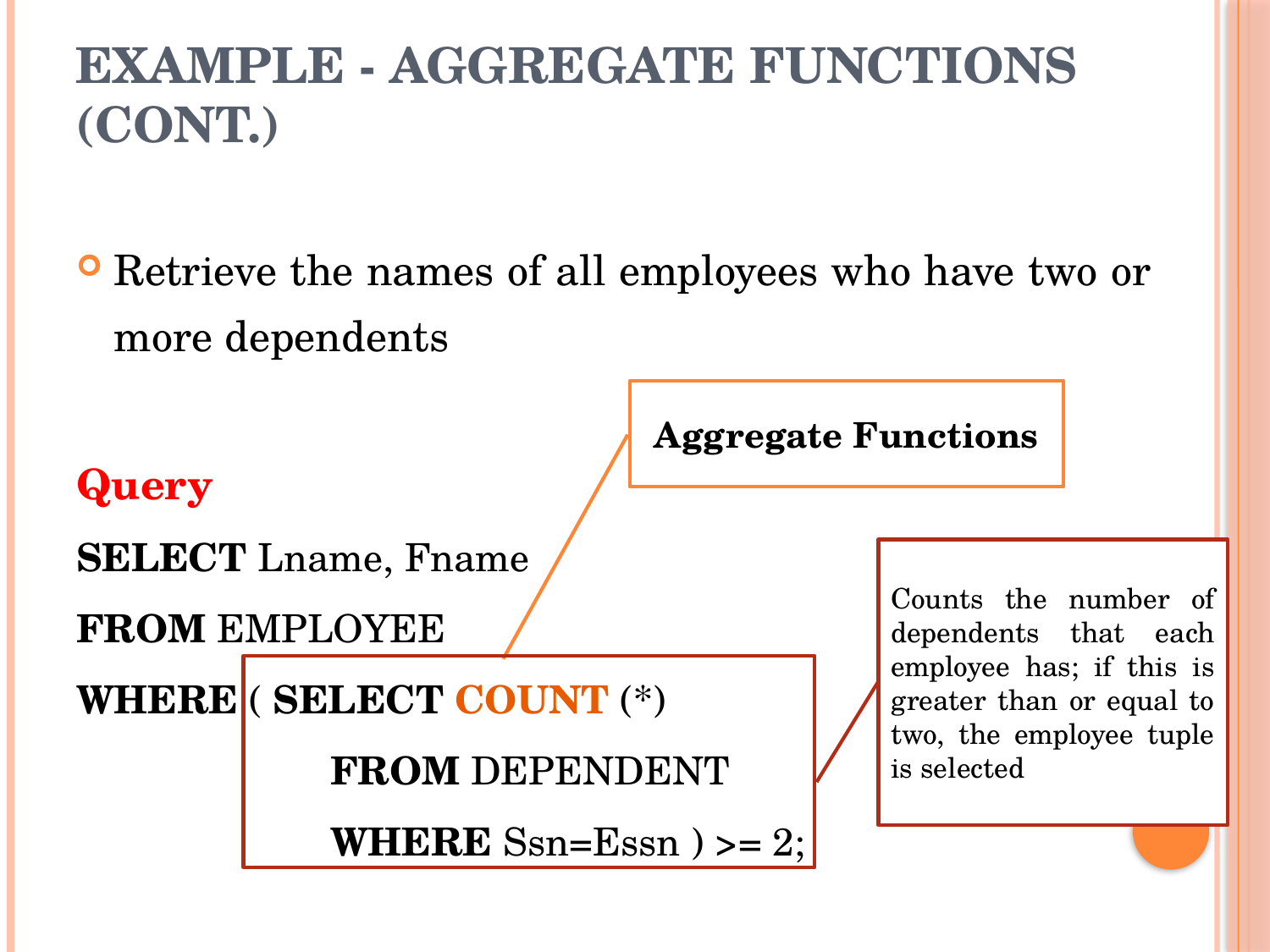

# Example - Aggregate Functions (Cont.)
Retrieve the names of all employees who have two or more dependents

Query
SELECT Lname, Fname
FROM EMPLOYEE
WHERE ( SELECT COUNT (*)
		FROM DEPENDENT
		WHERE Ssn=Essn ) >= 2;
Aggregate Functions
Counts the number of dependents that each employee has; if this is greater than or equal to two, the employee tuple is selected